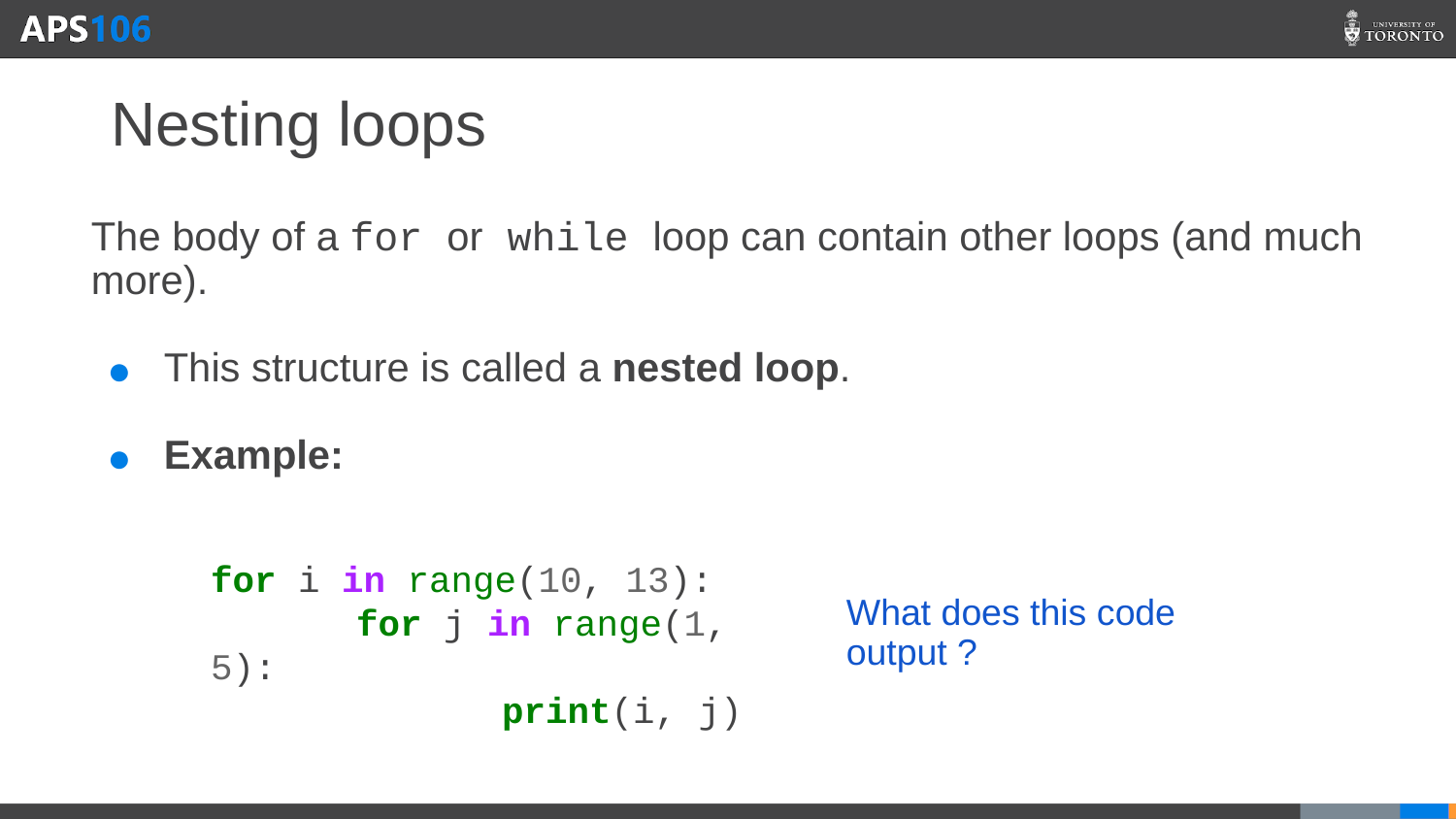

# Nesting loops
The body of a for or while loop can contain other loops (and much more).

This structure is called a nested loop.

Example:

for i in range(10, 13):
	for j in range(1, 5):
		print(i, j)
What does this code output ?